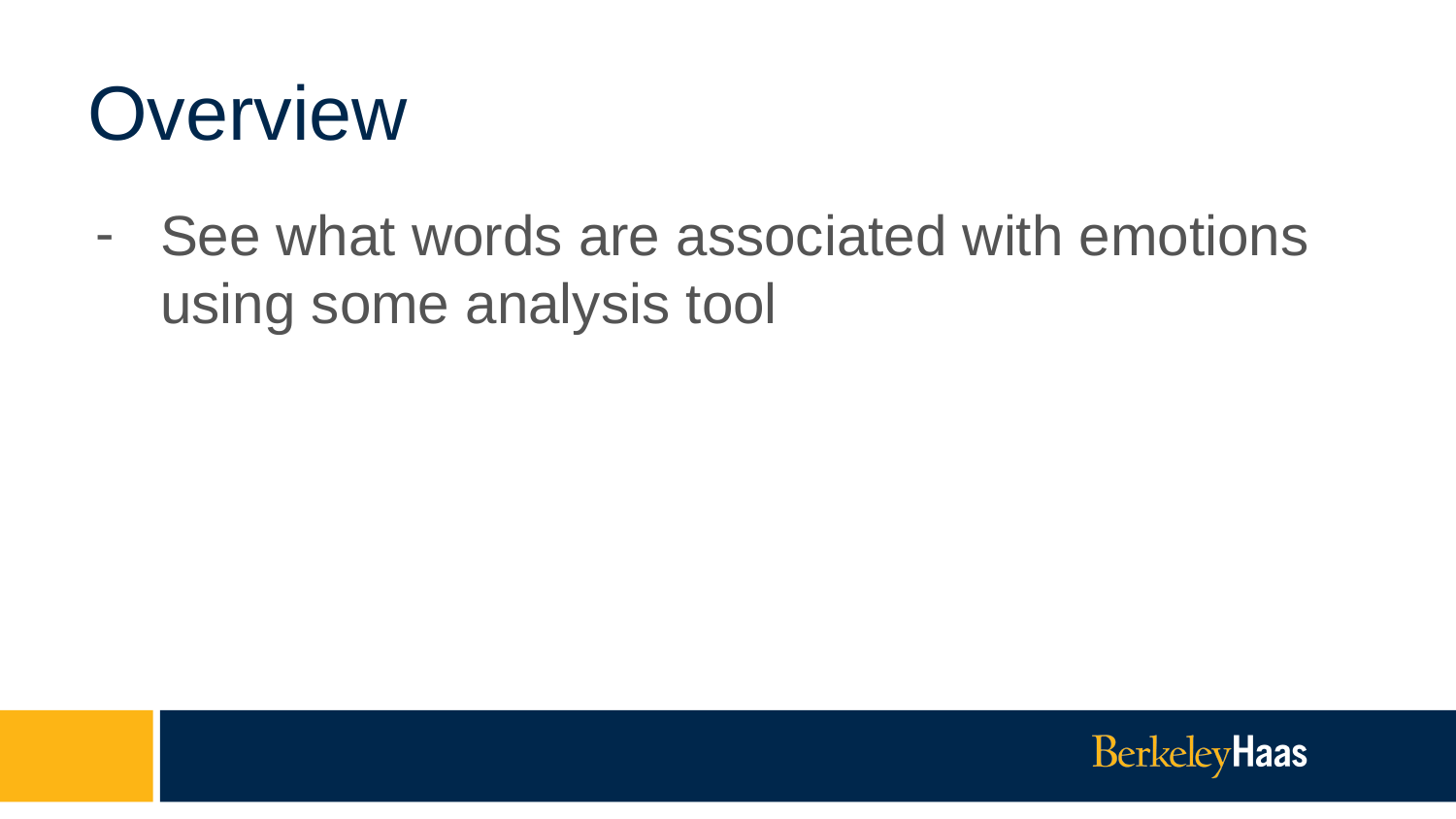

# Overview
See what words are associated with emotions using some analysis tool